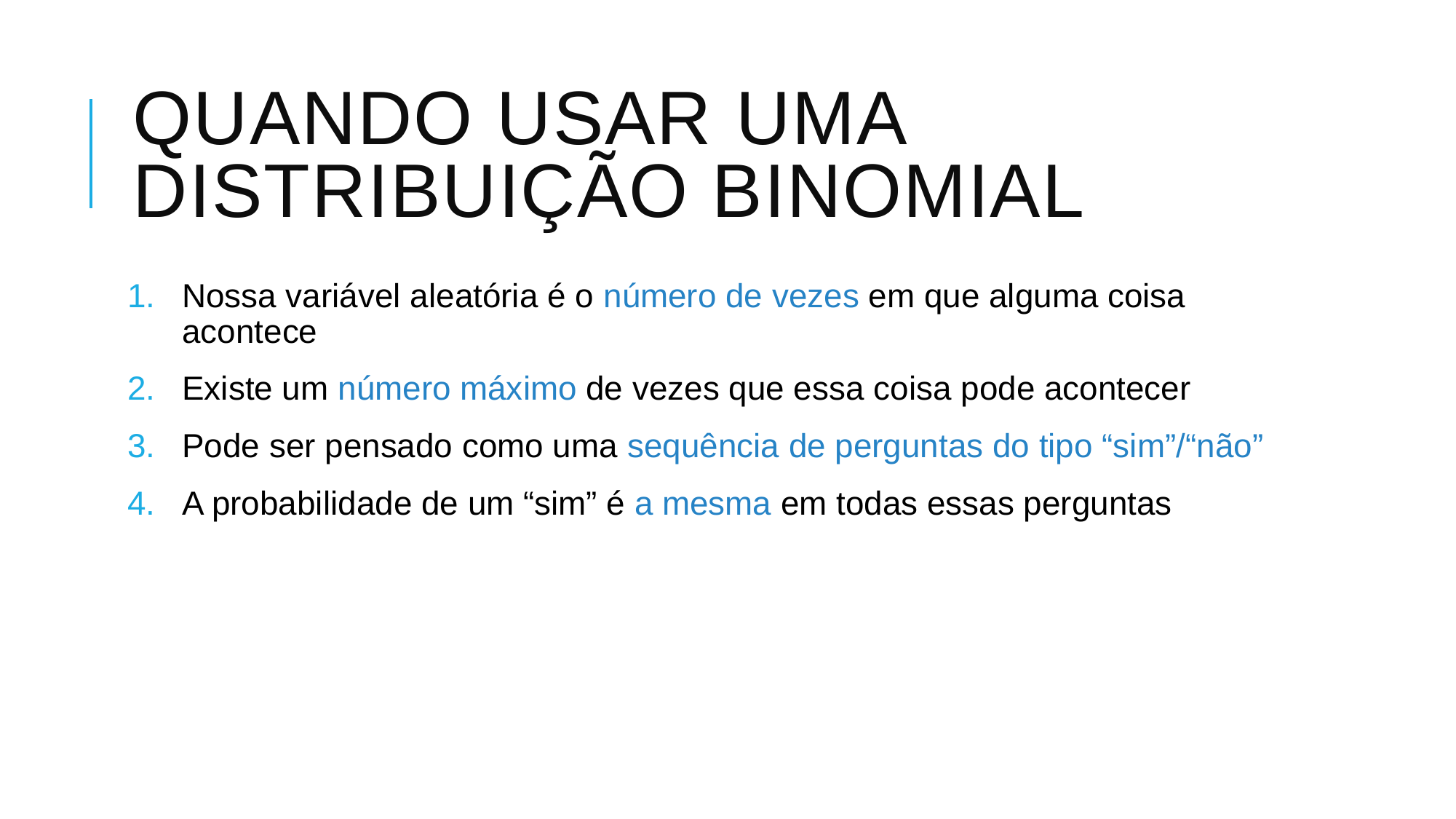

# Quando usar uma distribuição binomial
Nossa variável aleatória é o número de vezes em que alguma coisa acontece
Existe um número máximo de vezes que essa coisa pode acontecer
Pode ser pensado como uma sequência de perguntas do tipo “sim”/“não”
A probabilidade de um “sim” é a mesma em todas essas perguntas